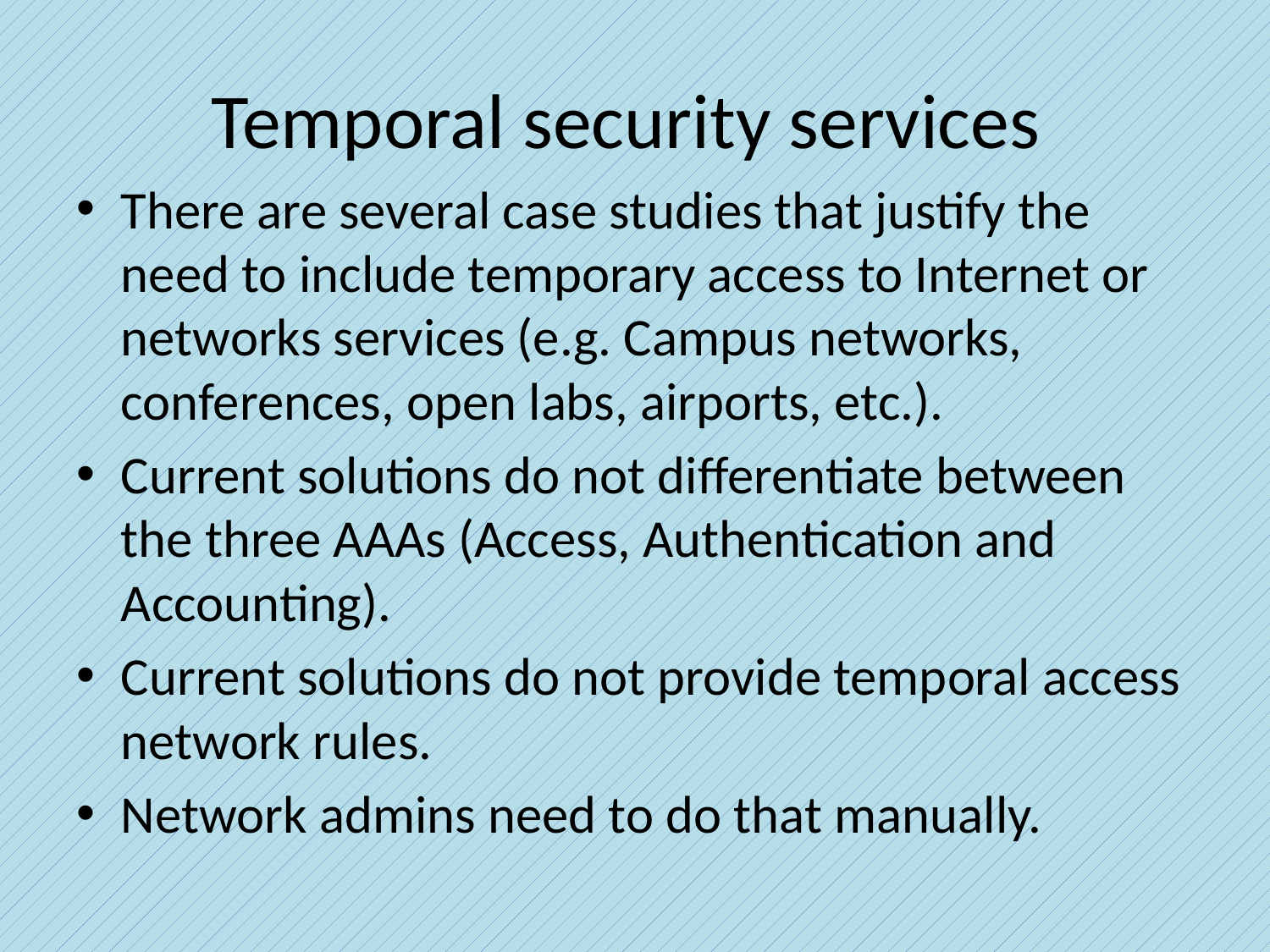

# Temporal security services
There are several case studies that justify the need to include temporary access to Internet or networks services (e.g. Campus networks, conferences, open labs, airports, etc.).
Current solutions do not differentiate between the three AAAs (Access, Authentication and Accounting).
Current solutions do not provide temporal access network rules.
Network admins need to do that manually.